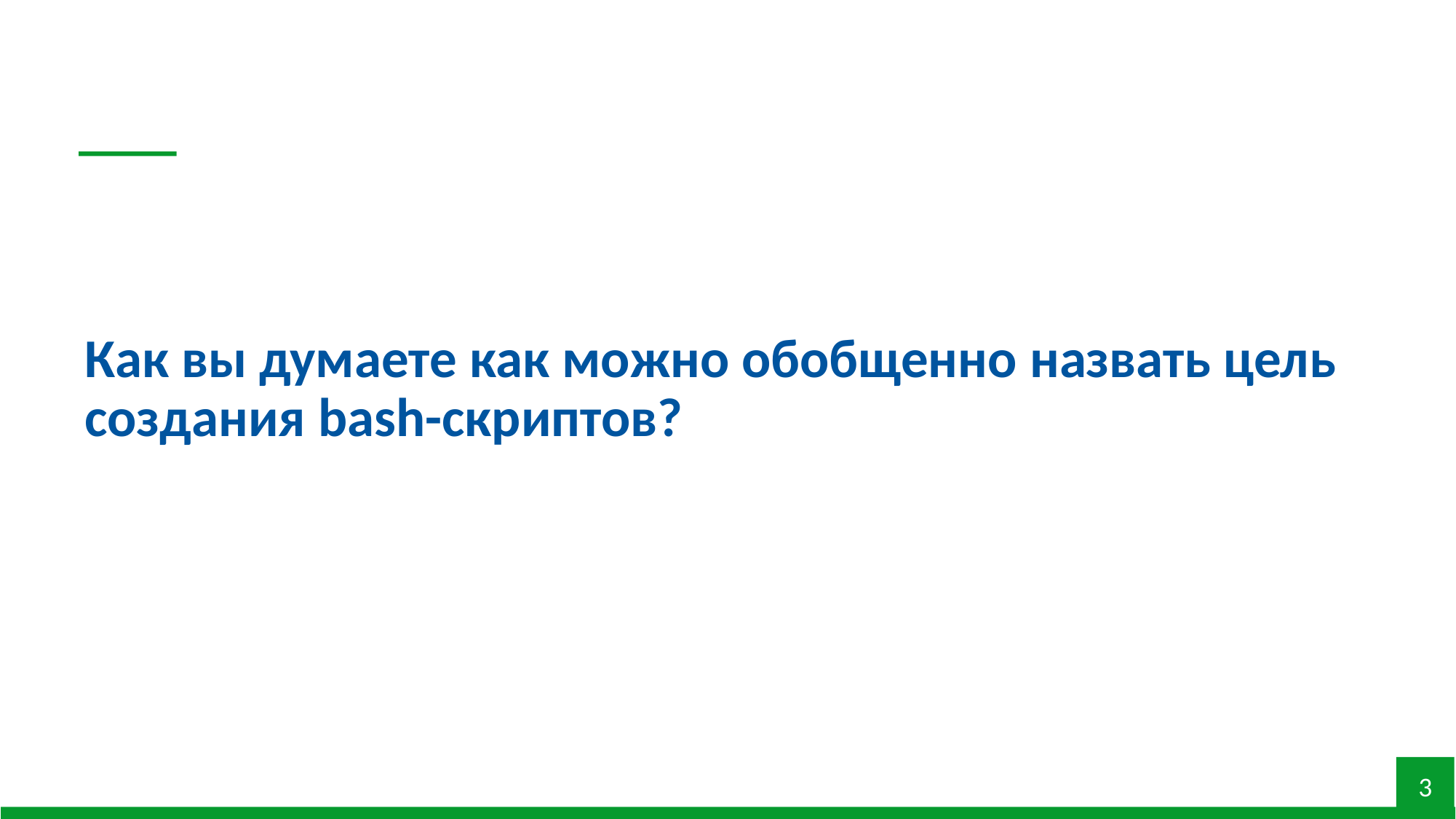

Как вы думаете как можно обобщенно назвать цель создания bash-скриптов?